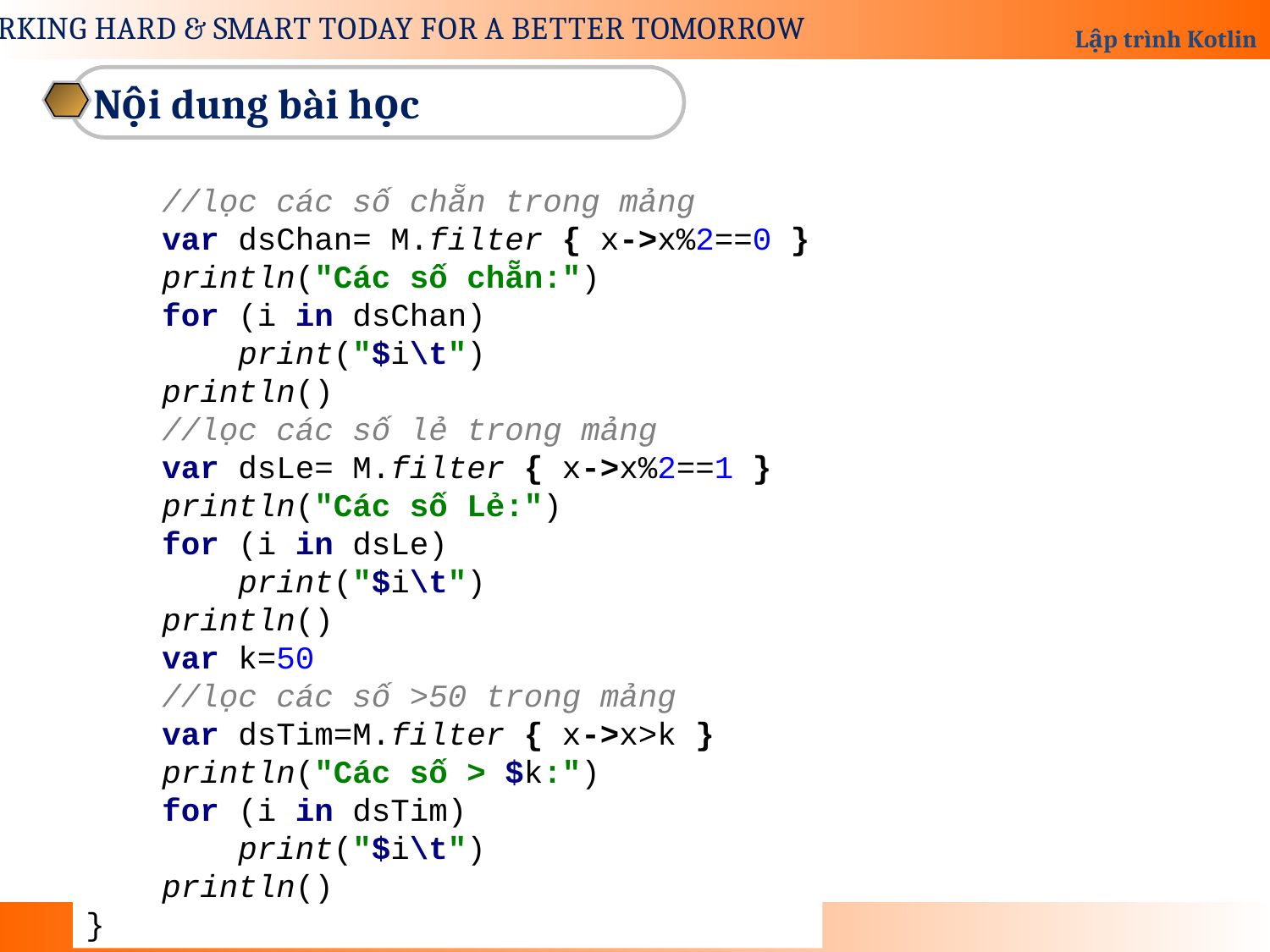

Nội dung bài học

    //lọc các số chẵn trong mảng
    var dsChan= M.filter { x->x%2==0 }
    println("Các số chẵn:")
    for (i in dsChan)
        print("$i\t")
    println()
    //lọc các số lẻ trong mảng
    var dsLe= M.filter { x->x%2==1 }
    println("Các số Lẻ:")
    for (i in dsLe)
        print("$i\t")
    println()
    var k=50
    //lọc các số >50 trong mảng
    var dsTim=M.filter { x->x>k }
    println("Các số > $k:")
    for (i in dsTim)
        print("$i\t")
    println()
}